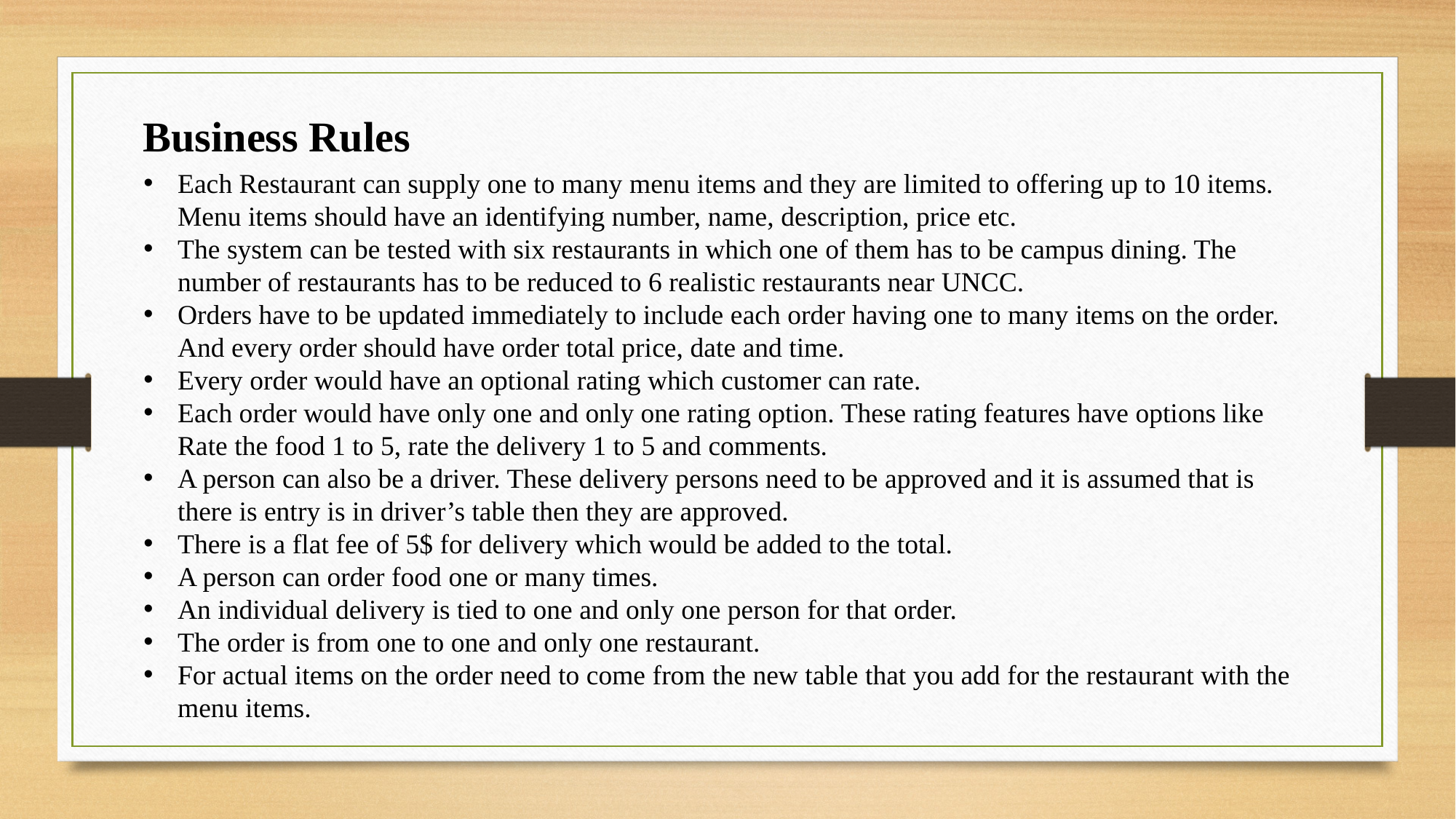

Business Rules
Each Restaurant can supply one to many menu items and they are limited to offering up to 10 items. Menu items should have an identifying number, name, description, price etc.
The system can be tested with six restaurants in which one of them has to be campus dining. The number of restaurants has to be reduced to 6 realistic restaurants near UNCC.
Orders have to be updated immediately to include each order having one to many items on the order. And every order should have order total price, date and time.
Every order would have an optional rating which customer can rate.
Each order would have only one and only one rating option. These rating features have options like Rate the food 1 to 5, rate the delivery 1 to 5 and comments.
A person can also be a driver. These delivery persons need to be approved and it is assumed that is there is entry is in driver’s table then they are approved.
There is a flat fee of 5$ for delivery which would be added to the total.
A person can order food one or many times.
An individual delivery is tied to one and only one person for that order.
The order is from one to one and only one restaurant.
For actual items on the order need to come from the new table that you add for the restaurant with the menu items.